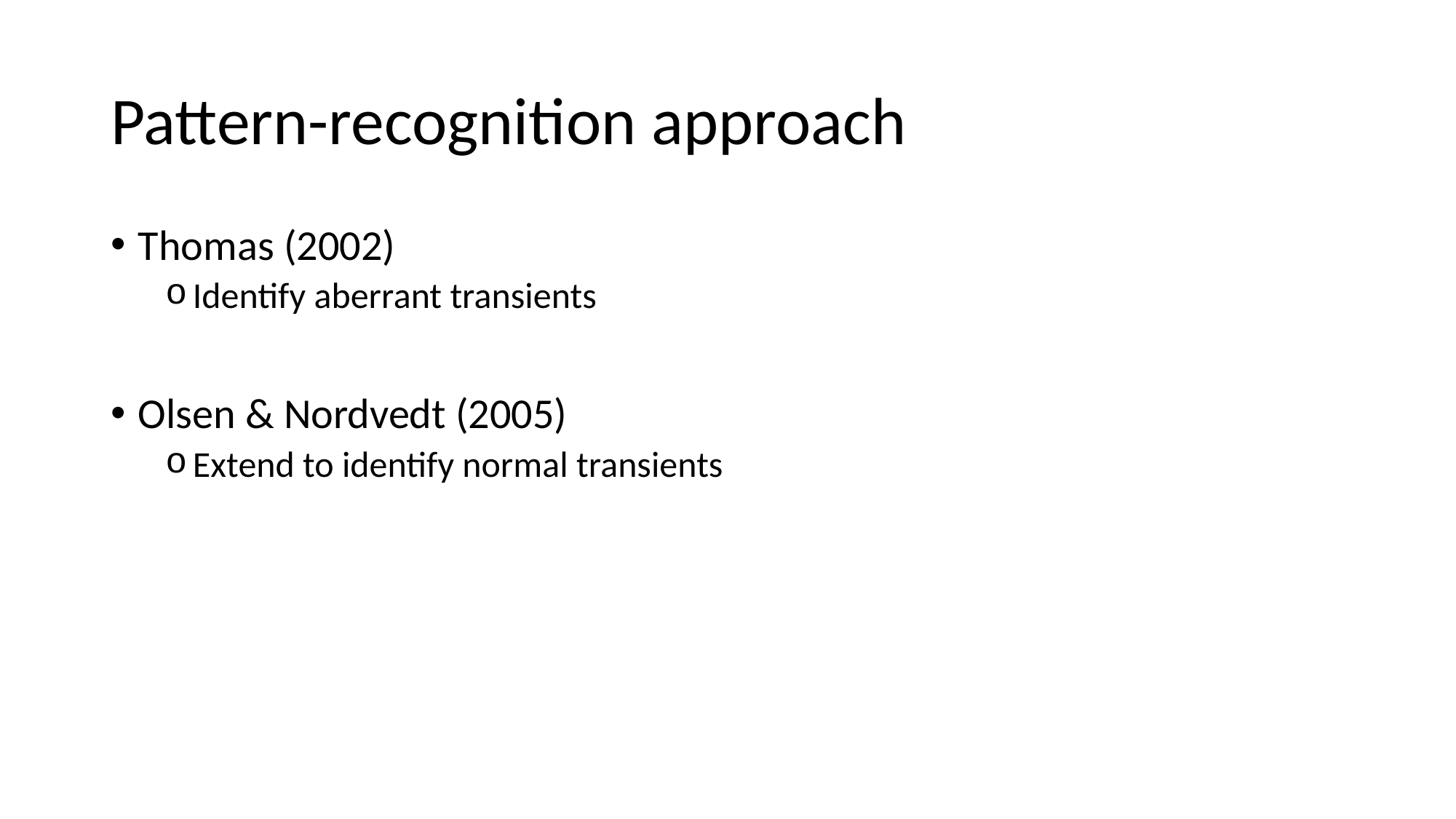

# Pattern-recognition approach
Thomas (2002)
Identify aberrant transients

Olsen & Nordvedt (2005)
Extend to identify normal transients